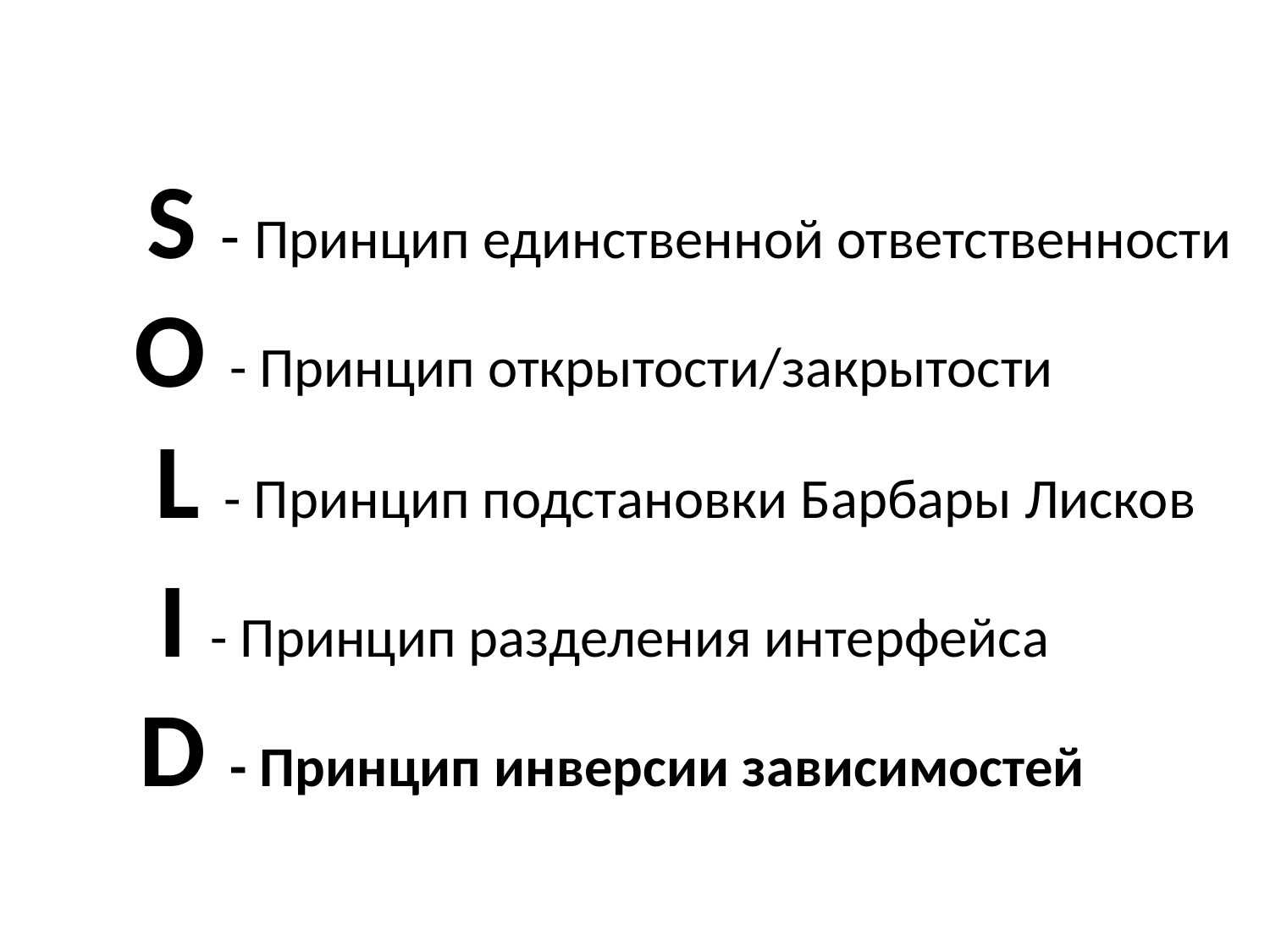

S - Принцип единственной ответственности
O - Принцип открытости/закрытости
L - Принцип подстановки Барбары Лисков
I - Принцип разделения интерфейса
D - Принцип инверсии зависимостей